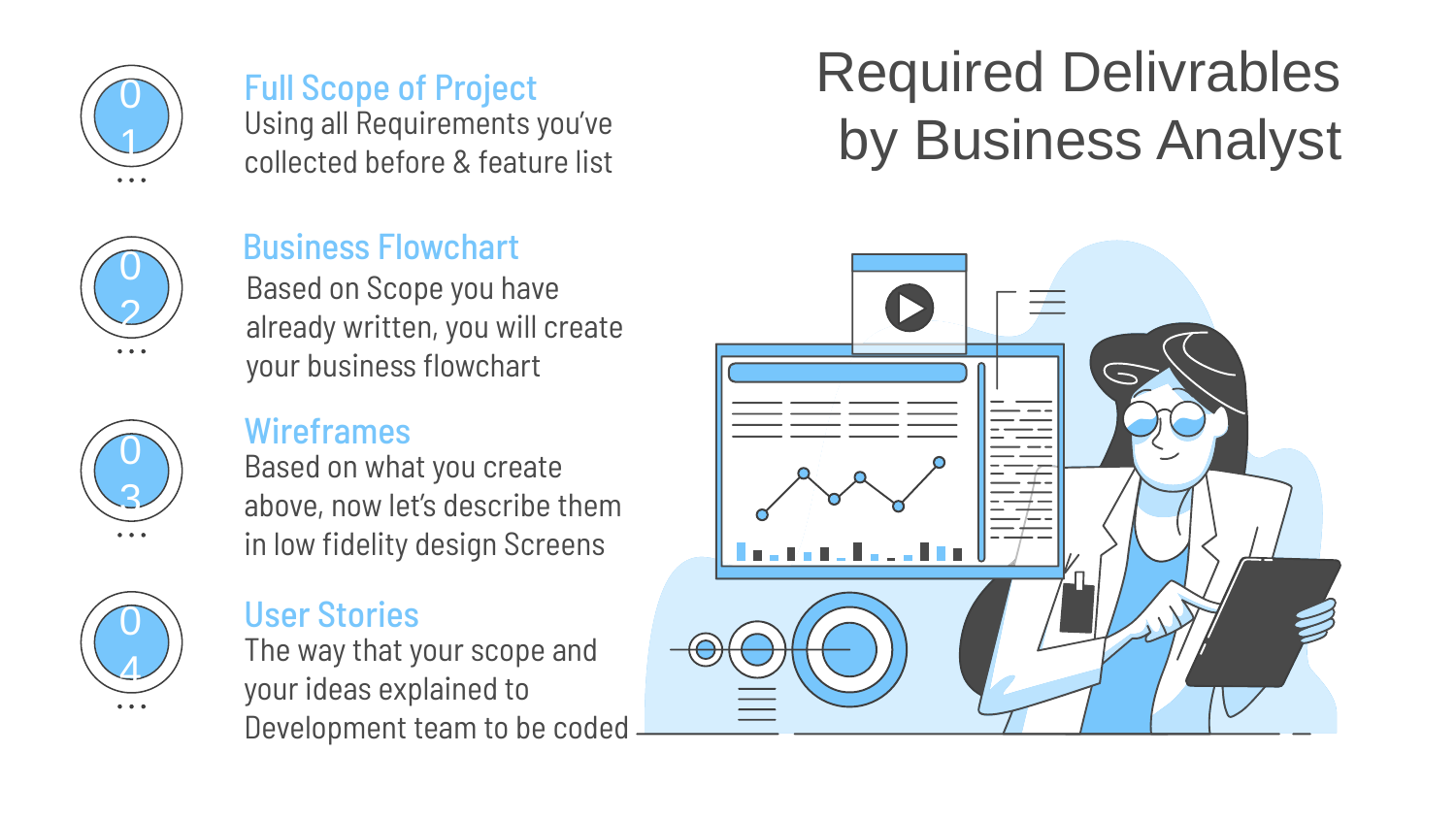

Full Scope of Project
# Required Delivrables by Business Analyst

Using all Requirements you’ve collected before & feature list
01
Business Flowchart

Based on Scope you have already written, you will create your business flowchart
02
Wireframes

Based on what you create above, now let’s describe them in low fidelity design Screens
03
User Stories

The way that your scope and your ideas explained to Development team to be coded
04